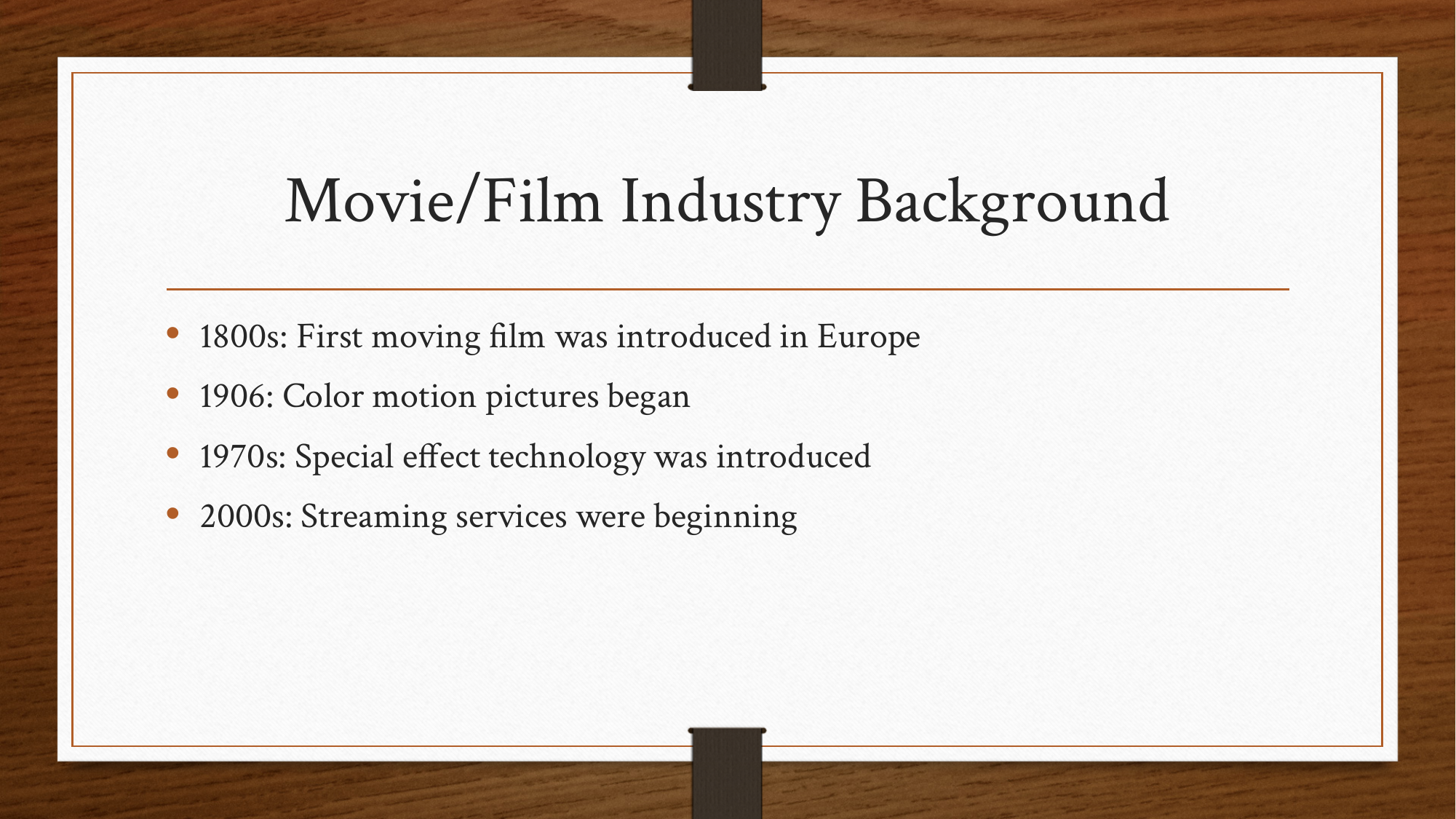

# Movie/Film Industry Background
1800s: First moving film was introduced in Europe
1906: Color motion pictures began
1970s: Special effect technology was introduced
2000s: Streaming services were beginning